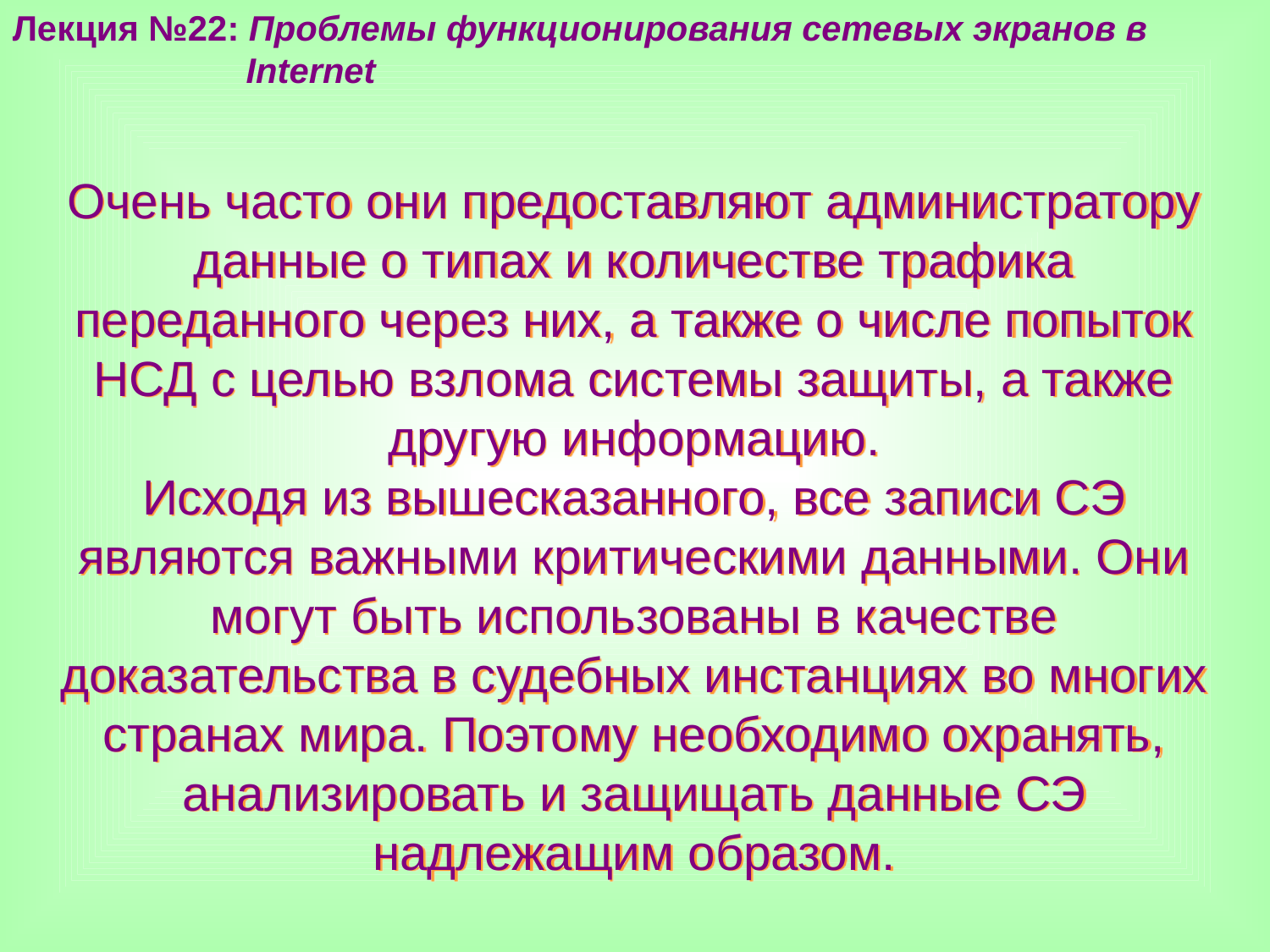

Лекция №22: Проблемы функционирования сетевых экранов в
                        Internet
Очень часто они предоставляют администратору данные о типах и количестве трафика переданного через них, а также о числе попыток НСД с целью взлома системы защиты, а также другую информацию.
Исходя из вышесказанного, все записи СЭ являются важными критическими данными. Они могут быть использованы в качестве доказательства в судебных инстанциях во многих странах мира. Поэтому необходимо охранять, анализировать и защищать данные СЭ надлежащим образом.